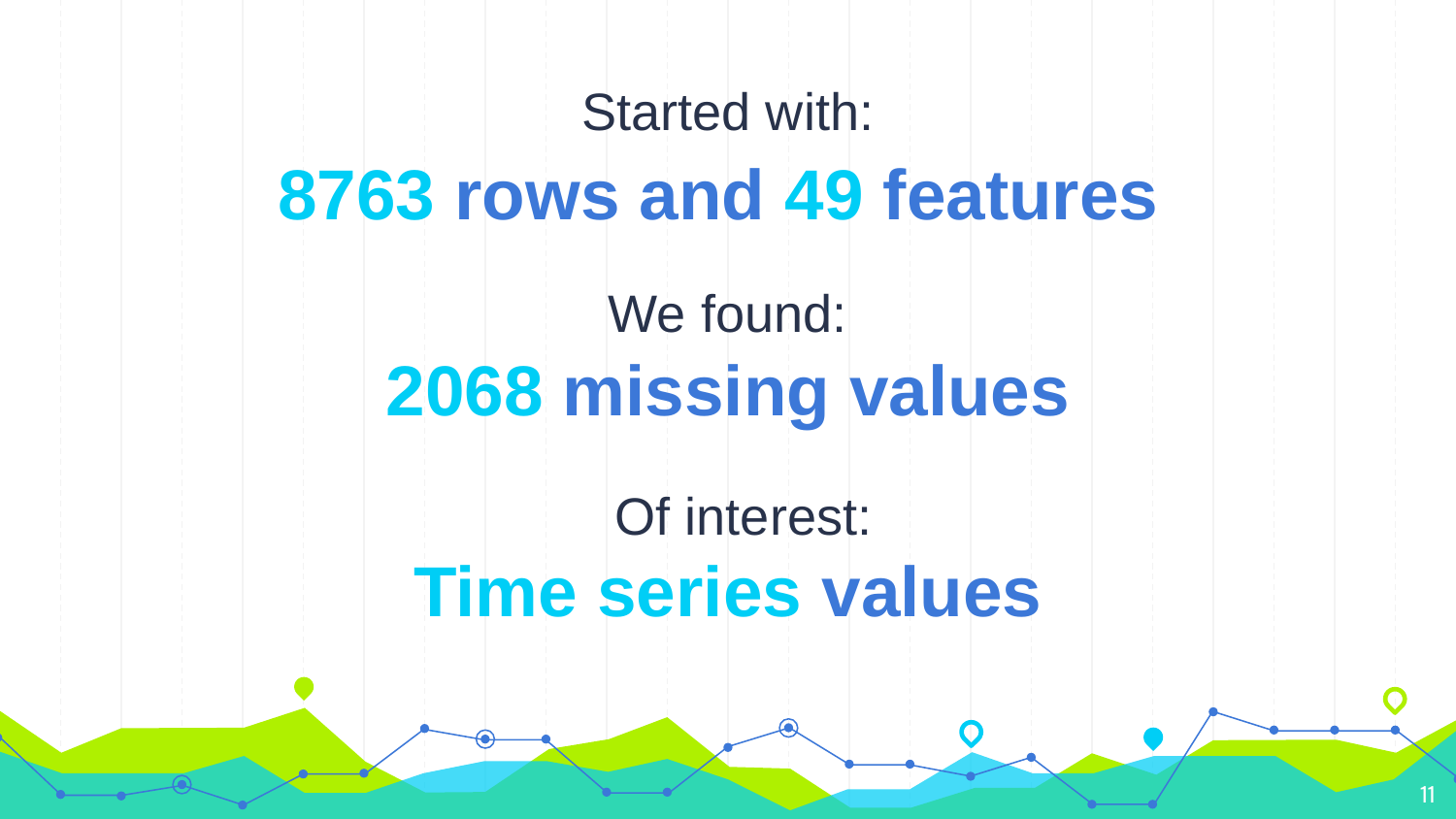

Started with:
8763 rows and 49 features
We found:
2068 missing values
Of interest:
Time series values
11